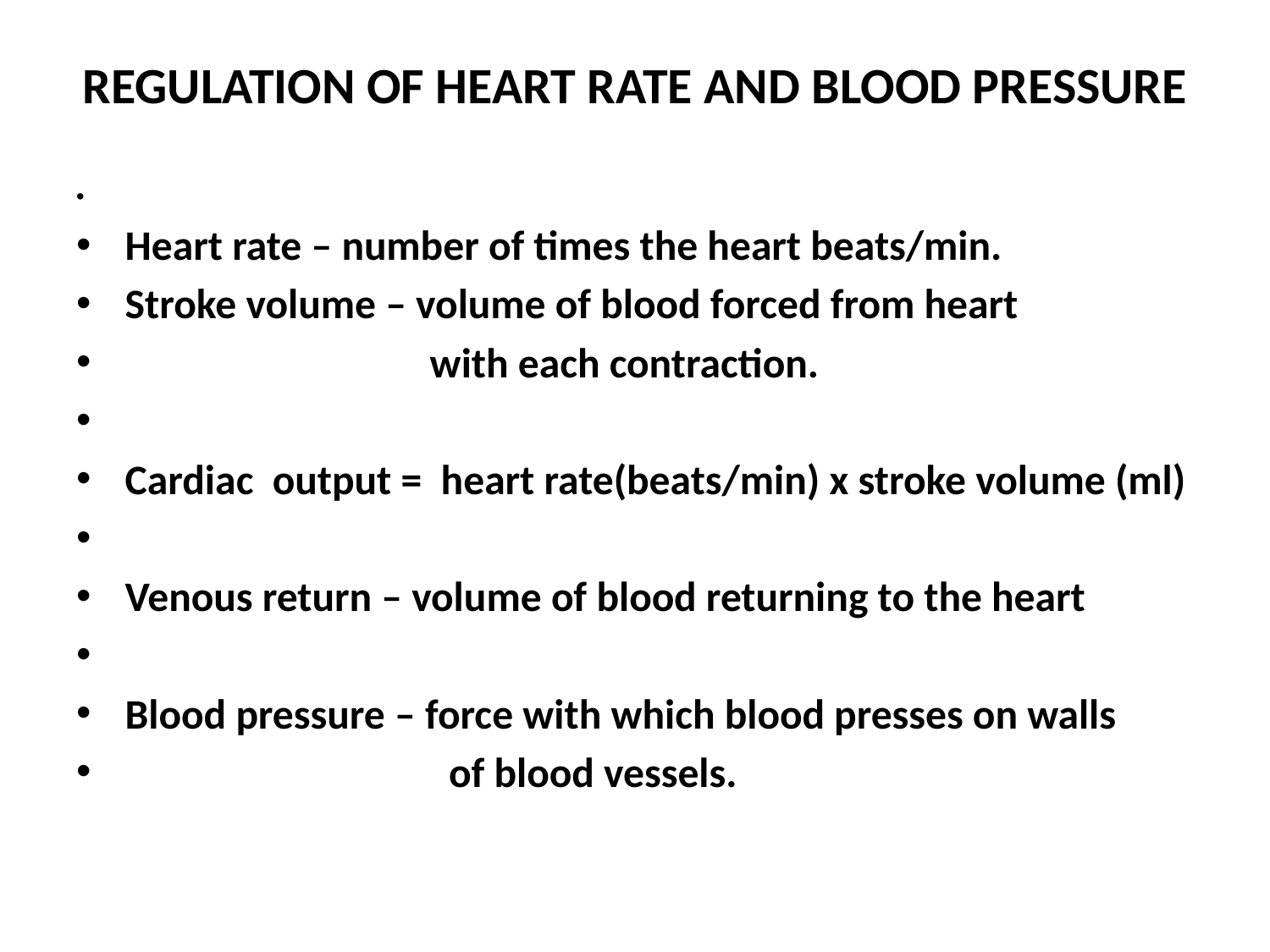

# REGULATION OF HEART RATE AND BLOOD PRESSURE

Heart rate – number of times the heart beats/min.
Stroke volume – volume of blood forced from heart
                                with each contraction.

Cardiac  output =  heart rate(beats/min) x stroke volume (ml)

Venous return – volume of blood returning to the heart

Blood pressure – force with which blood presses on walls
                                  of blood vessels.